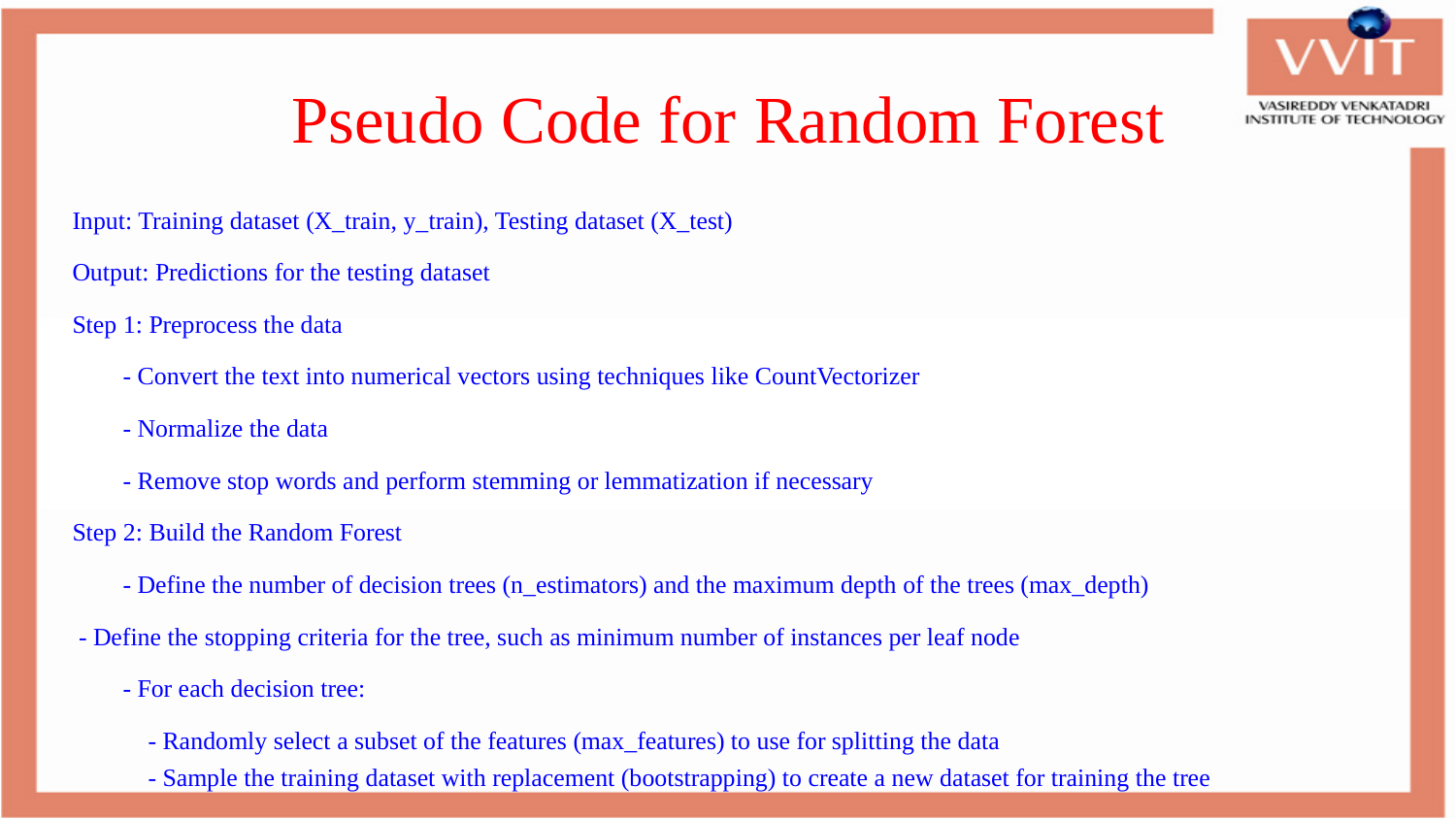

# Pseudo Code for Random Forest
Input: Training dataset (X_train, y_train), Testing dataset (X_test)
Output: Predictions for the testing dataset
Step 1: Preprocess the data
        - Convert the text into numerical vectors using techniques like CountVectorizer
        - Normalize the data
        - Remove stop words and perform stemming or lemmatization if necessary
Step 2: Build the Random Forest
        - Define the number of decision trees (n_estimators) and the maximum depth of the trees (max_depth)
 - Define the stopping criteria for the tree, such as minimum number of instances per leaf node
        - For each decision tree:
            - Randomly select a subset of the features (max_features) to use for splitting the data
            - Sample the training dataset with replacement (bootstrapping) to create a new dataset for training the tree